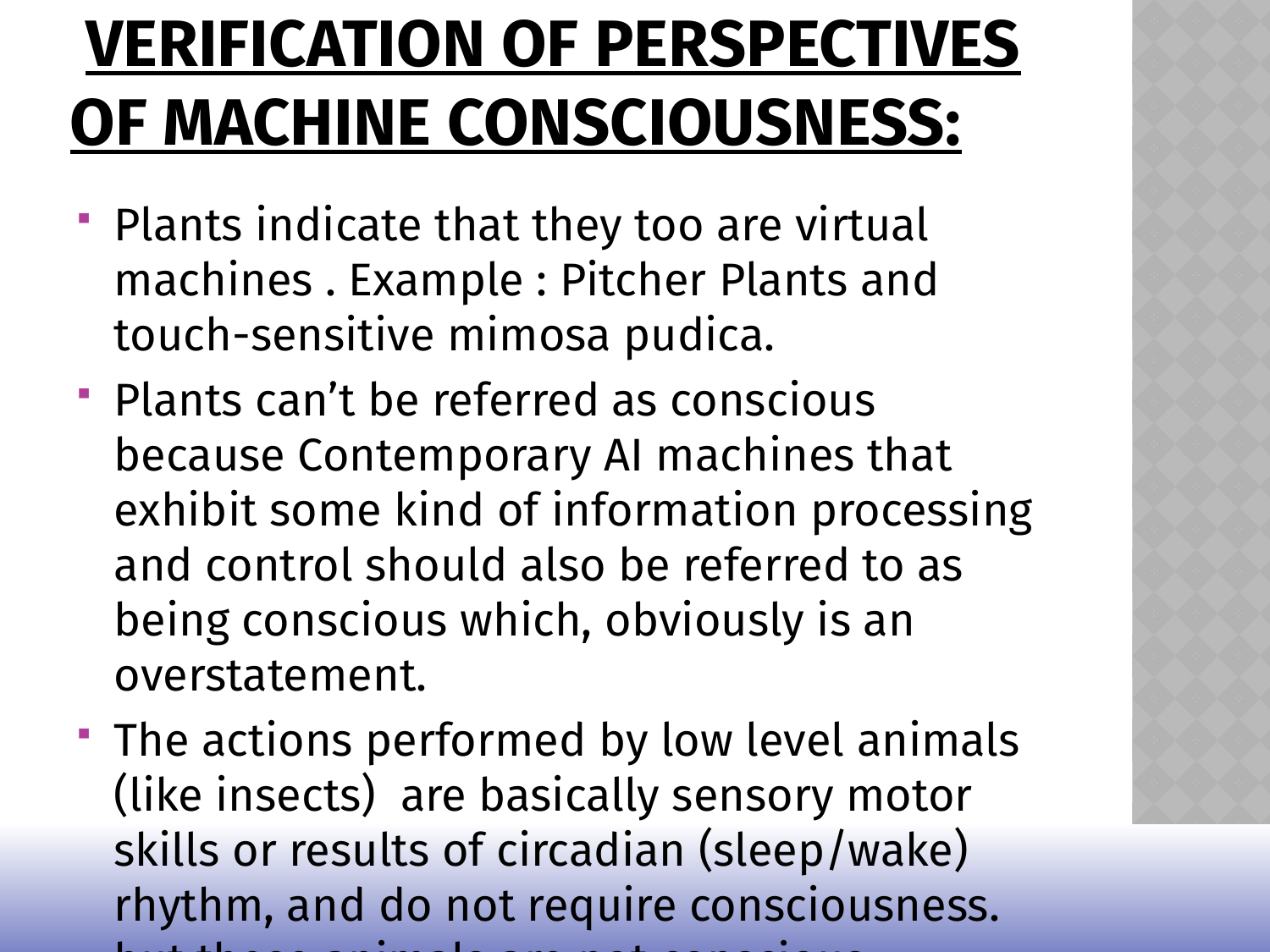

# verification of PERSPECTIVES OF MACHINE CONSCIOUSNESS:
Plants indicate that they too are virtual machines . Example : Pitcher Plants and touch-sensitive mimosa pudica.
Plants can’t be referred as conscious because Contemporary AI machines that exhibit some kind of information processing and control should also be referred to as being conscious which, obviously is an overstatement.
The actions performed by low level animals (like insects)  are basically sensory motor skills or results of circadian (sleep/wake) rhythm, and do not require consciousness. but these animals are not conscious.